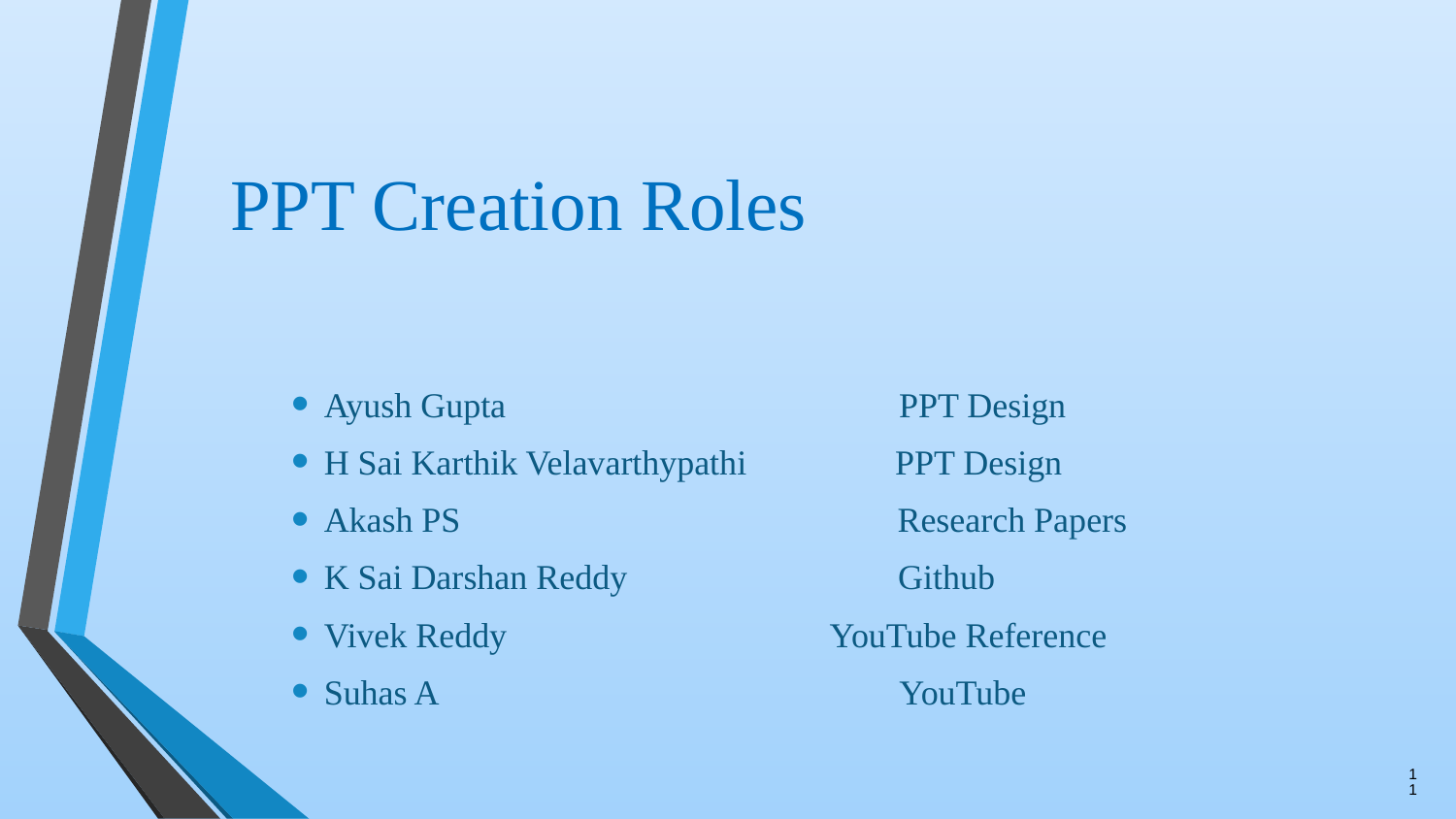

# PPT Creation Roles
Ayush Gupta                                             PPT Design
H Sai Karthik Velavarthypathi                 PPT Design
Akash PS                                                  Research Papers
K Sai Darshan Reddy                               Github
Vivek Reddy						          YouTube Reference
Suhas A                                                     YouTube

11